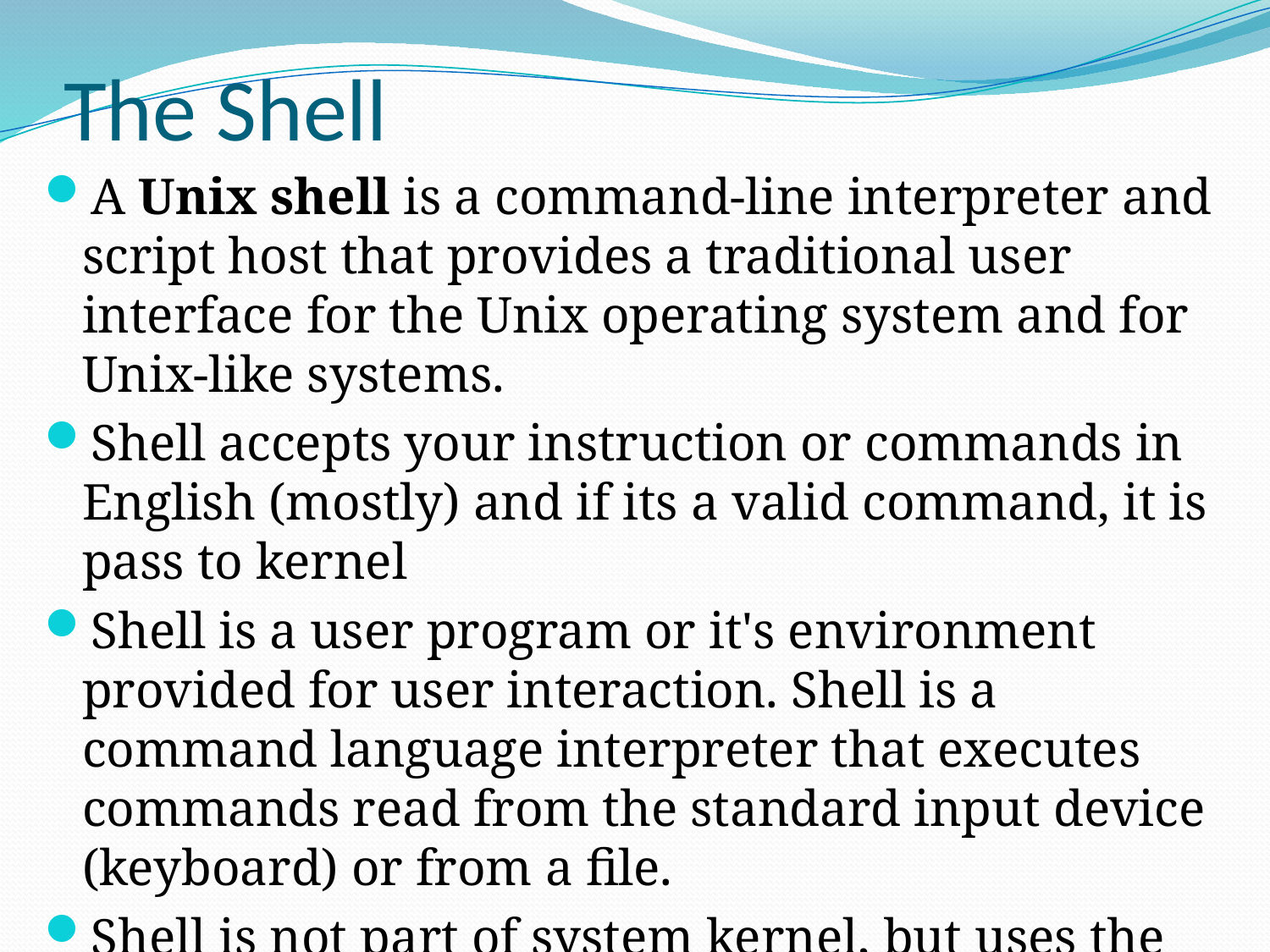

# The Shell
A Unix shell is a command-line interpreter and script host that provides a traditional user interface for the Unix operating system and for Unix-like systems.
Shell accepts your instruction or commands in English (mostly) and if its a valid command, it is pass to kernel
Shell is a user program or it's environment provided for user interaction. Shell is a command language interpreter that executes commands read from the standard input device (keyboard) or from a file.
Shell is not part of system kernel, but uses the system kernel to execute programs, create files etc.